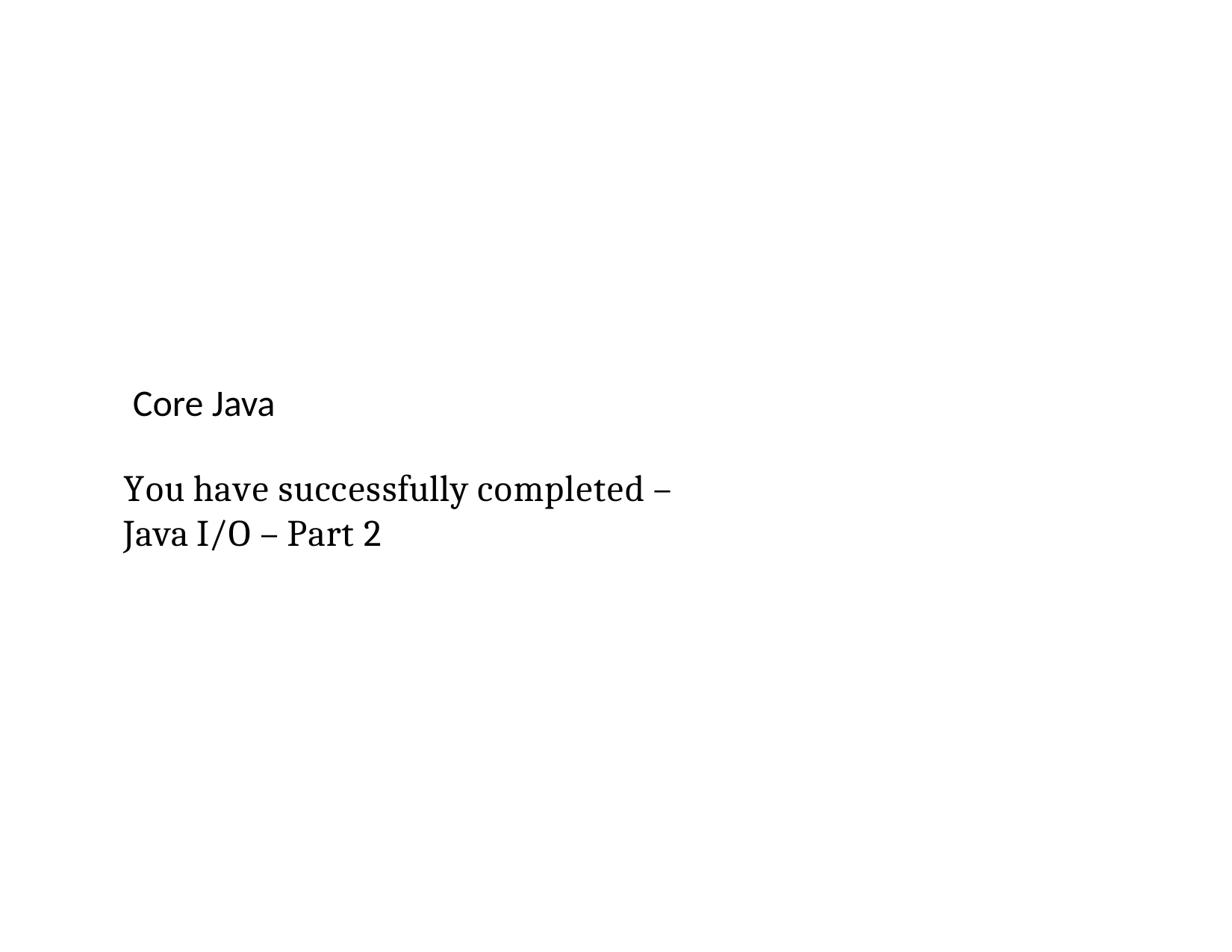

Core Java
You have successfully completed – Java I/O – Part 2